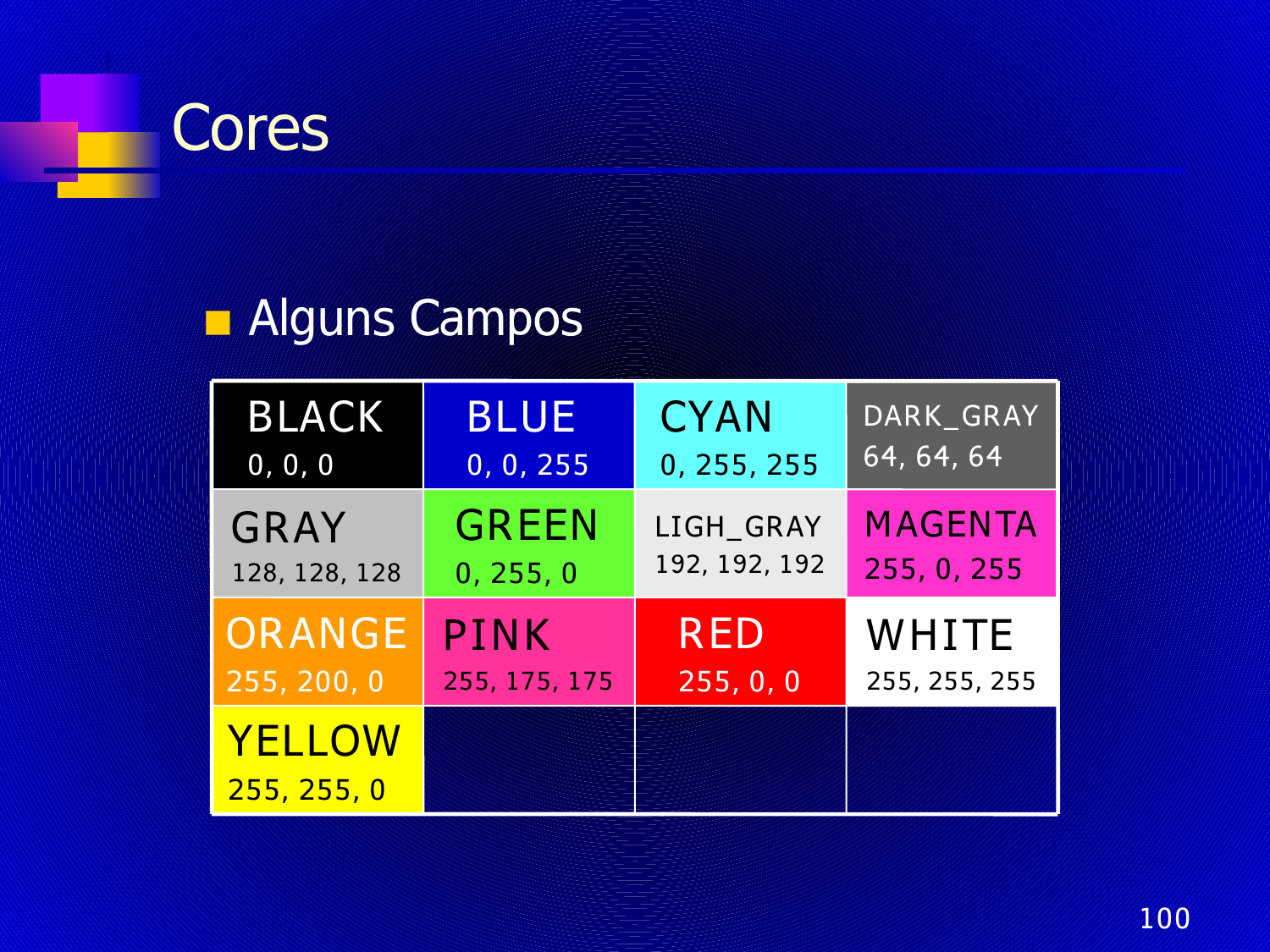

Cores
Alguns Campos
BLACK
0, 0, 0
BLUE
0, 0, 255
CYAN
0, 255, 255
DARK_GRAY
64, 64, 64
GRAY
128, 128, 128
GREEN
0, 255, 0
LIGH_GRAY
192, 192, 192
MAGENTA
255, 0, 255
ORANGE
255, 200, 0
PINK
255, 175, 175
RED
255, 0, 0
WHITE
255, 255, 255
YELLOW
255, 255, 0

100